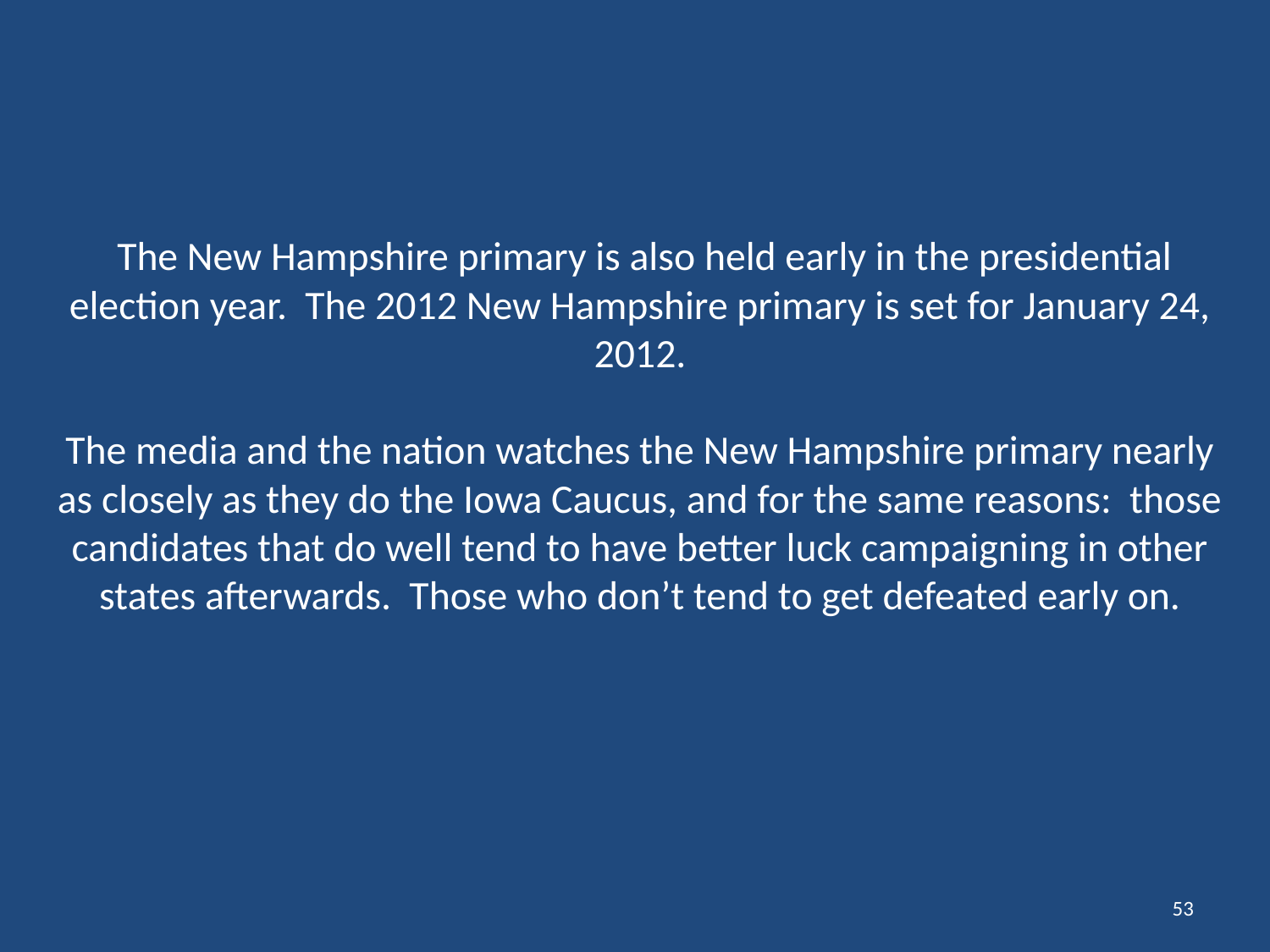

# The New Hampshire primary is also held early in the presidential election year.  The 2012 New Hampshire primary is set for January 24, 2012. The media and the nation watches the New Hampshire primary nearly as closely as they do the Iowa Caucus, and for the same reasons:  those candidates that do well tend to have better luck campaigning in other states afterwards.  Those who don’t tend to get defeated early on.
53